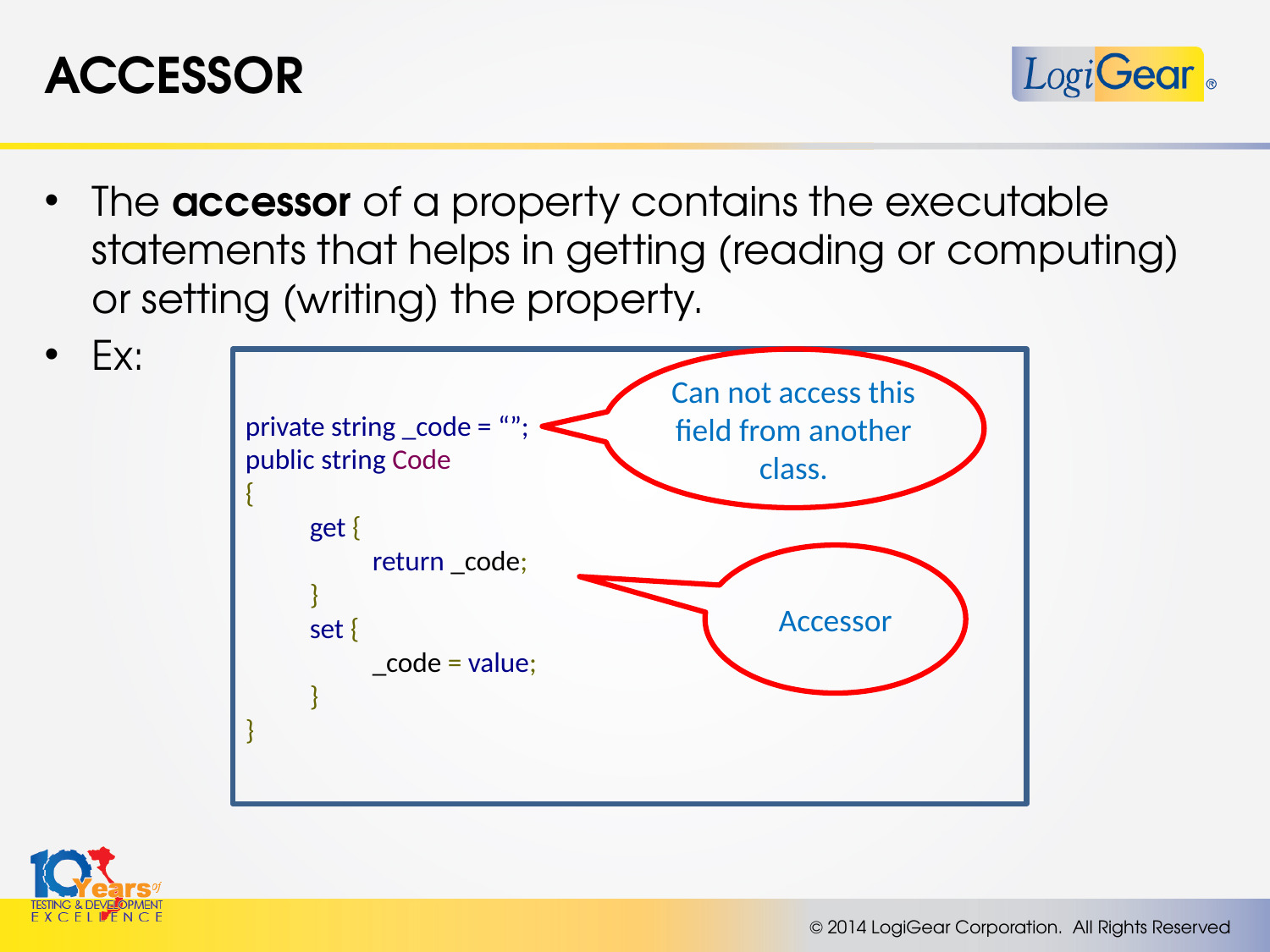

# Accessor
The accessor of a property contains the executable statements that helps in getting (reading or computing) or setting (writing) the property.
Ex:

private string _code = “”;
public string Code
{
	get {
		return _code;
	}
	set {
		_code = value;
	}
}
Can not access this field from another class.
Accessor